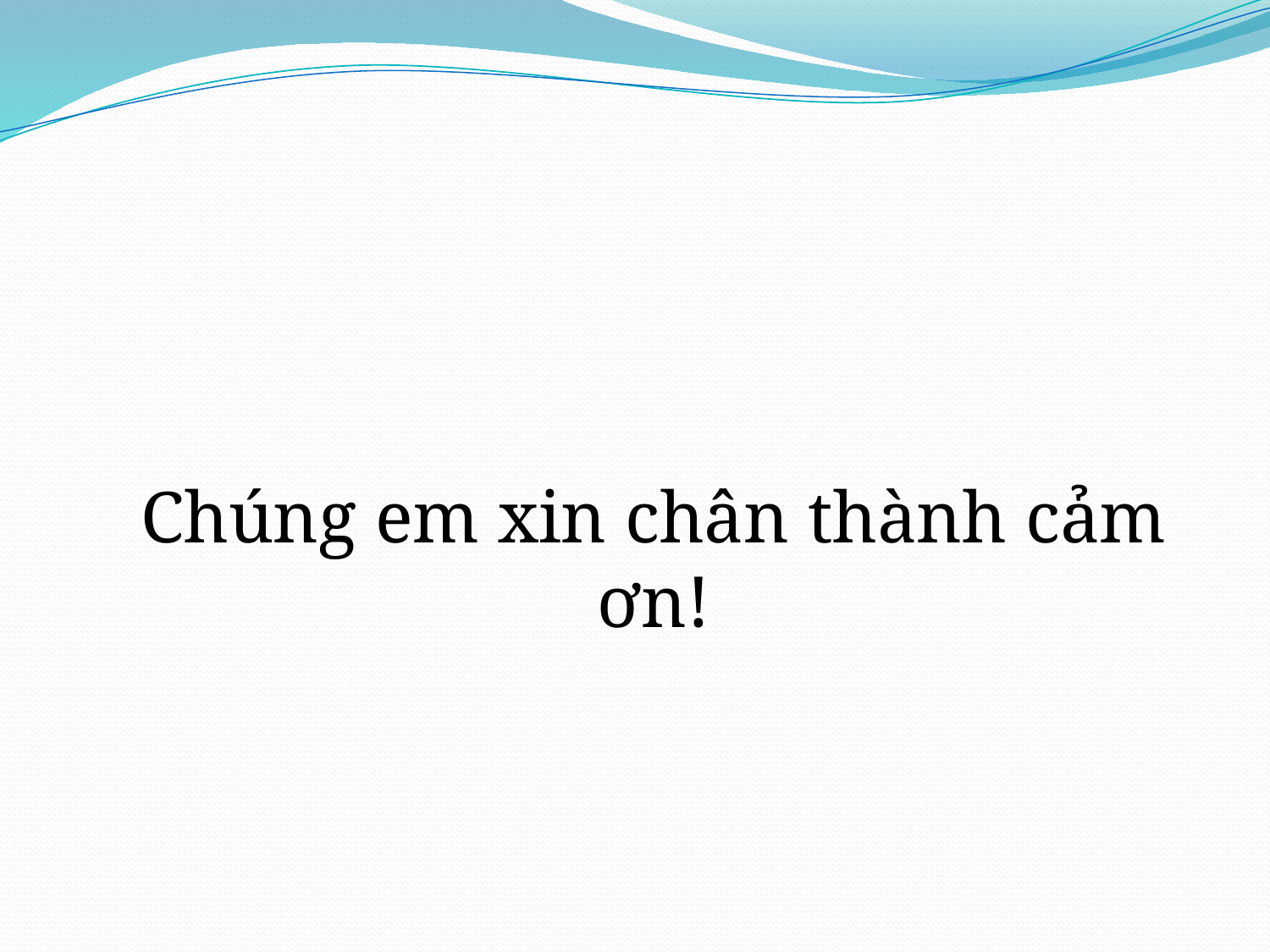

#

	Chúng em xin chân thành cảm ơn!